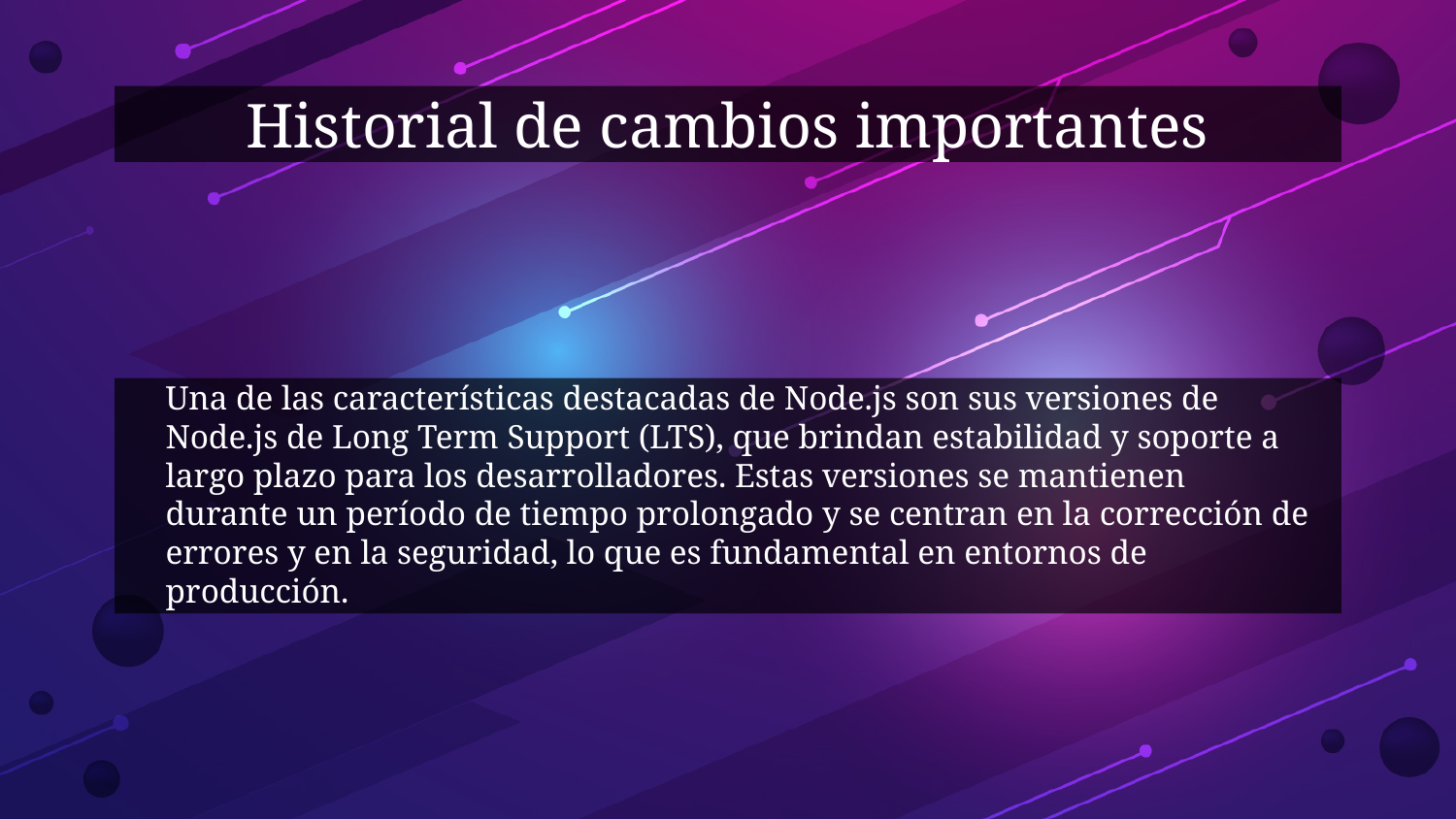

# Historial de cambios importantes
Una de las características destacadas de Node.js son sus versiones de Node.js de Long Term Support (LTS), que brindan estabilidad y soporte a largo plazo para los desarrolladores. Estas versiones se mantienen durante un período de tiempo prolongado y se centran en la corrección de errores y en la seguridad, lo que es fundamental en entornos de producción.